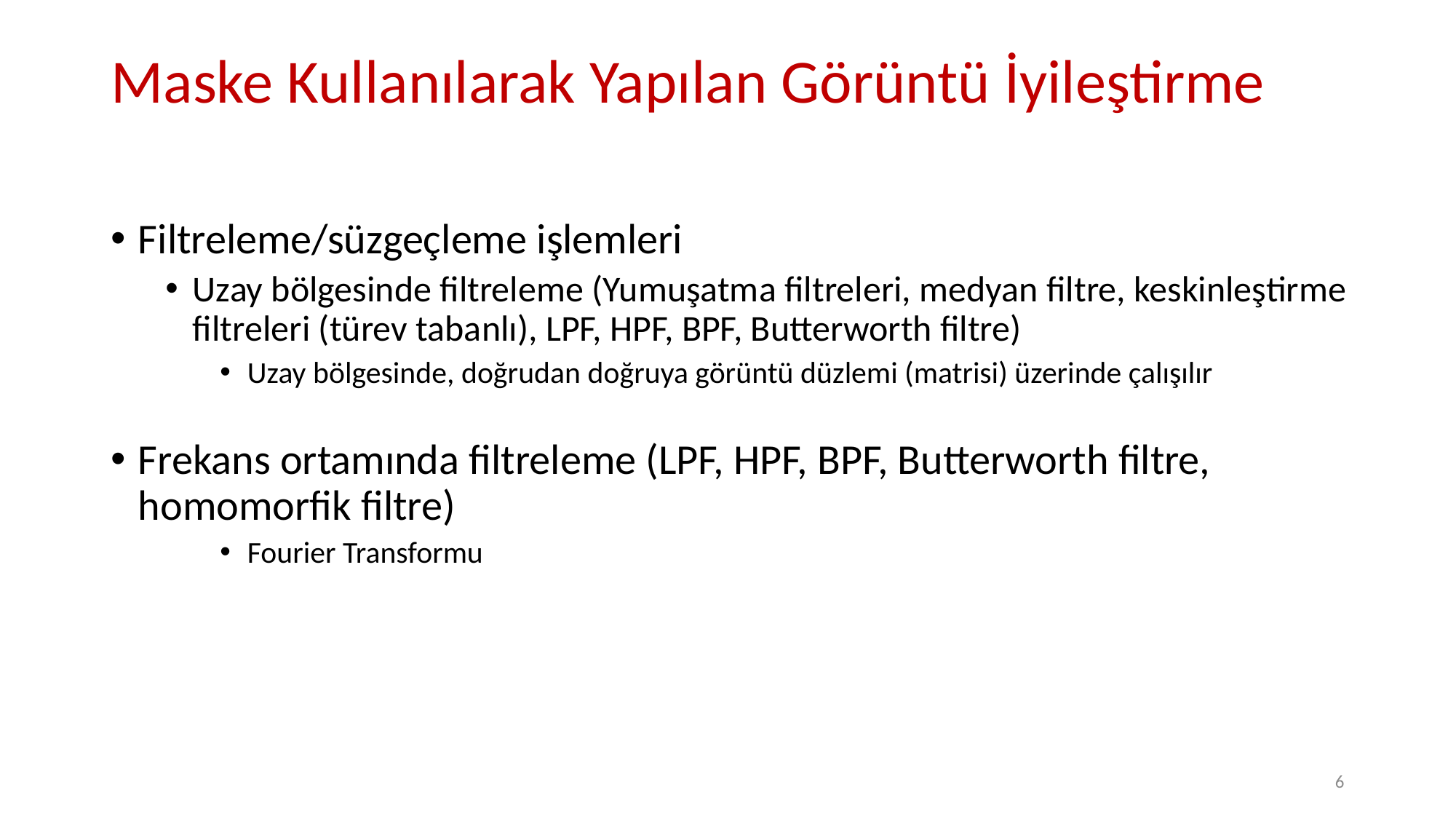

# Maske Kullanılarak Yapılan Görüntü İyileştirme
Filtreleme/süzgeçleme işlemleri
Uzay bölgesinde filtreleme (Yumuşatma filtreleri, medyan filtre, keskinleştirme filtreleri (türev tabanlı), LPF, HPF, BPF, Butterworth filtre)
Uzay bölgesinde, doğrudan doğruya görüntü düzlemi (matrisi) üzerinde çalışılır
Frekans ortamında filtreleme (LPF, HPF, BPF, Butterworth filtre, homomorfik filtre)
Fourier Transformu

6